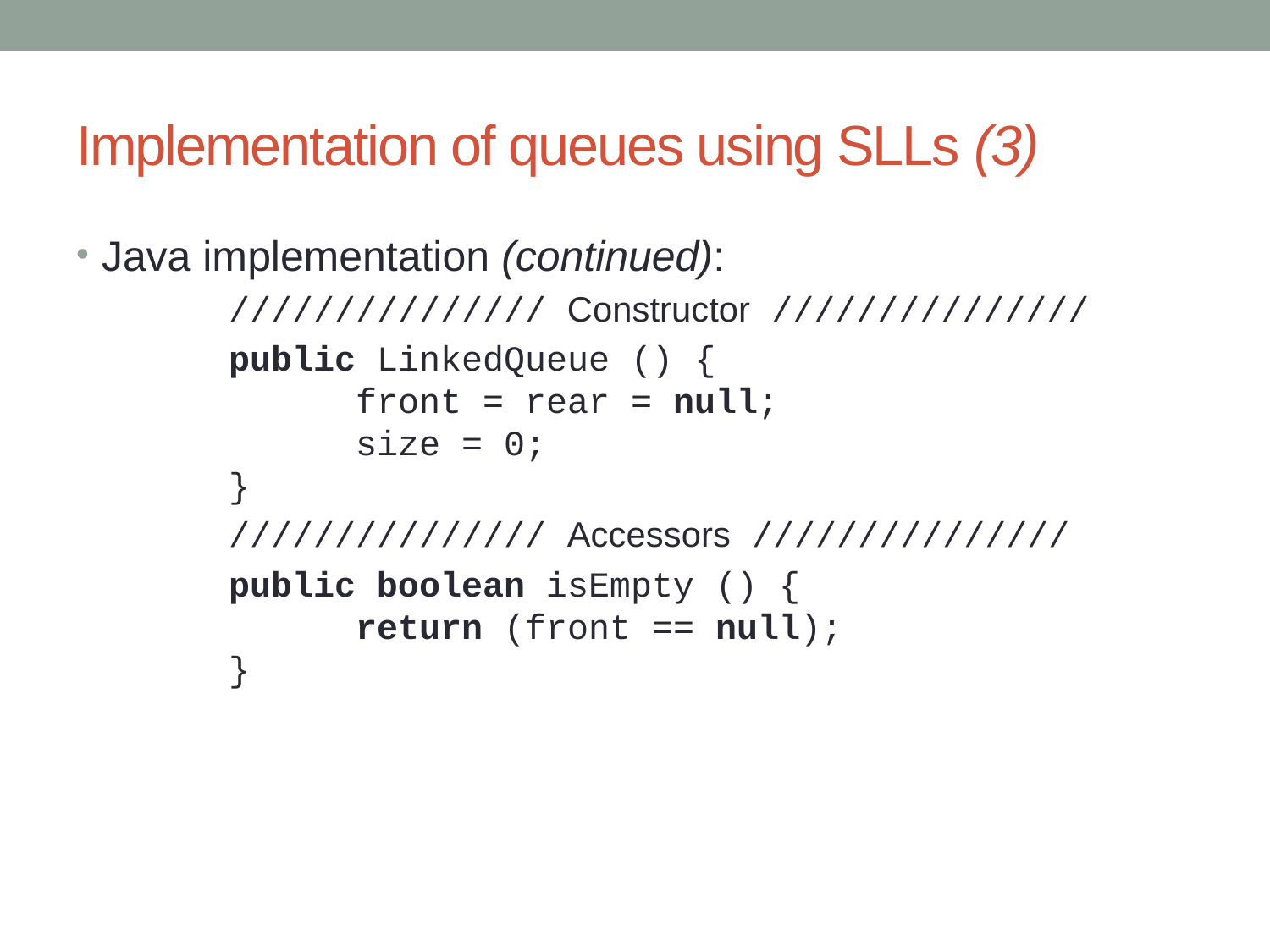

# Implementation of queues using SLLs (3)
Java implementation (continued):
		/////////////// Constructor ///////////////
		public LinkedQueue () {
		front = rear = null;
		size = 0;
	}
		/////////////// Accessors ///////////////
		public boolean isEmpty () {
		return (front == null);
	}